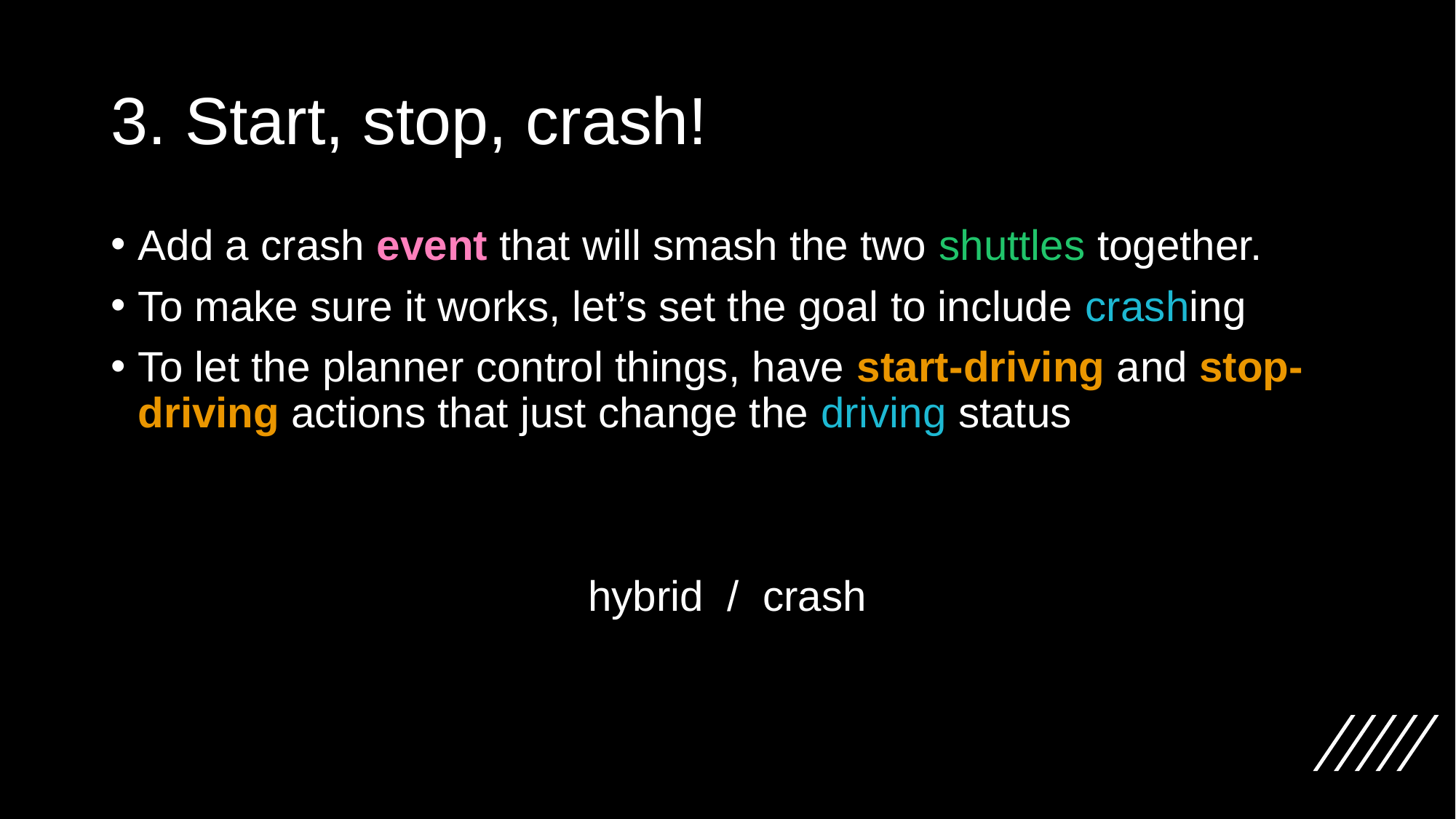

# 3. Start, stop, crash!
Add a crash event that will smash the two shuttles together.
To make sure it works, let’s set the goal to include crashing
To let the planner control things, have start-driving and stop-driving actions that just change the driving status

hybrid  /  crash